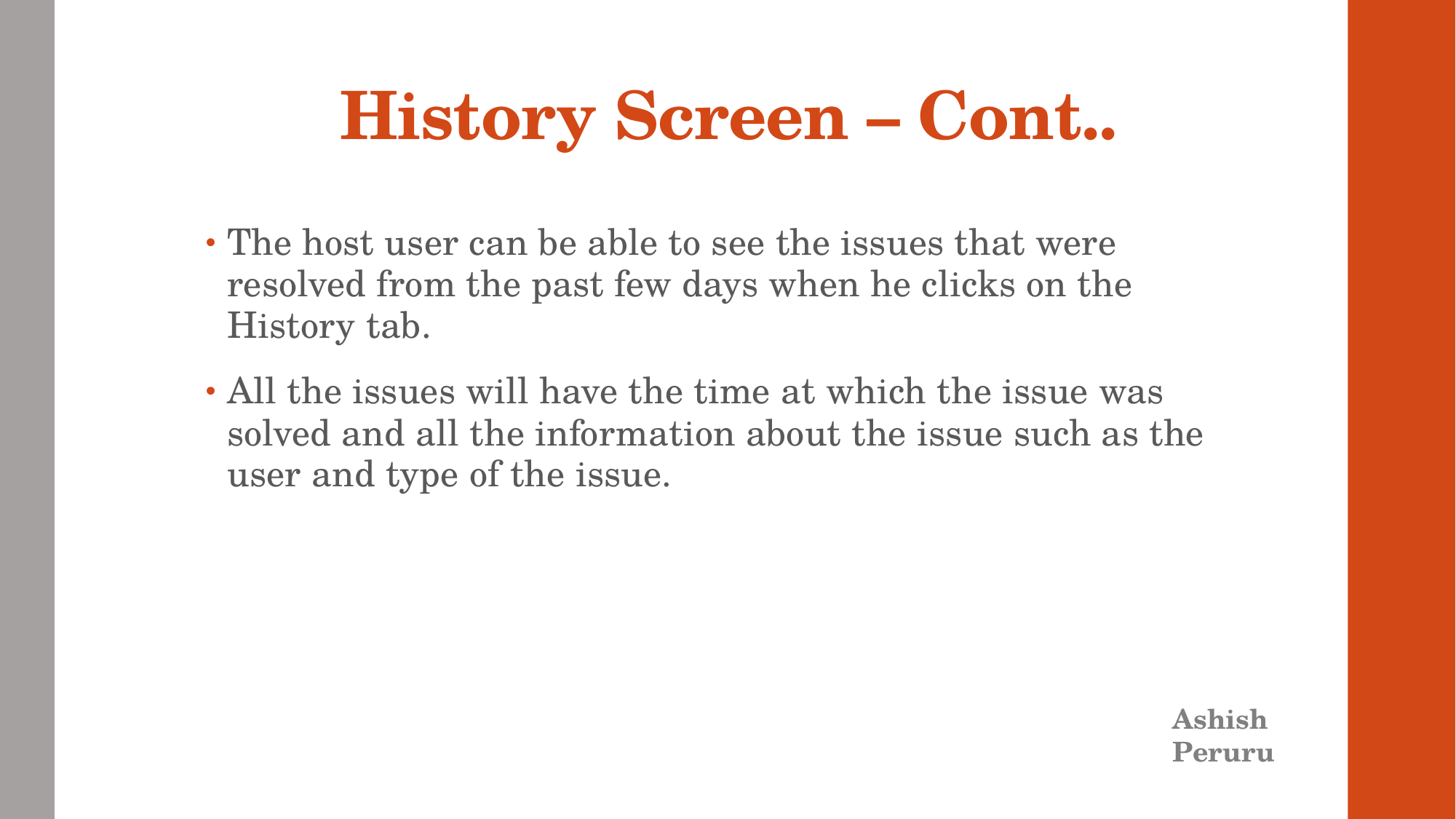

# History Screen – Cont..
The host user can be able to see the issues that were resolved from the past few days when he clicks on the History tab.
All the issues will have the time at which the issue was solved and all the information about the issue such as the user and type of the issue.
Ashish
Peruru